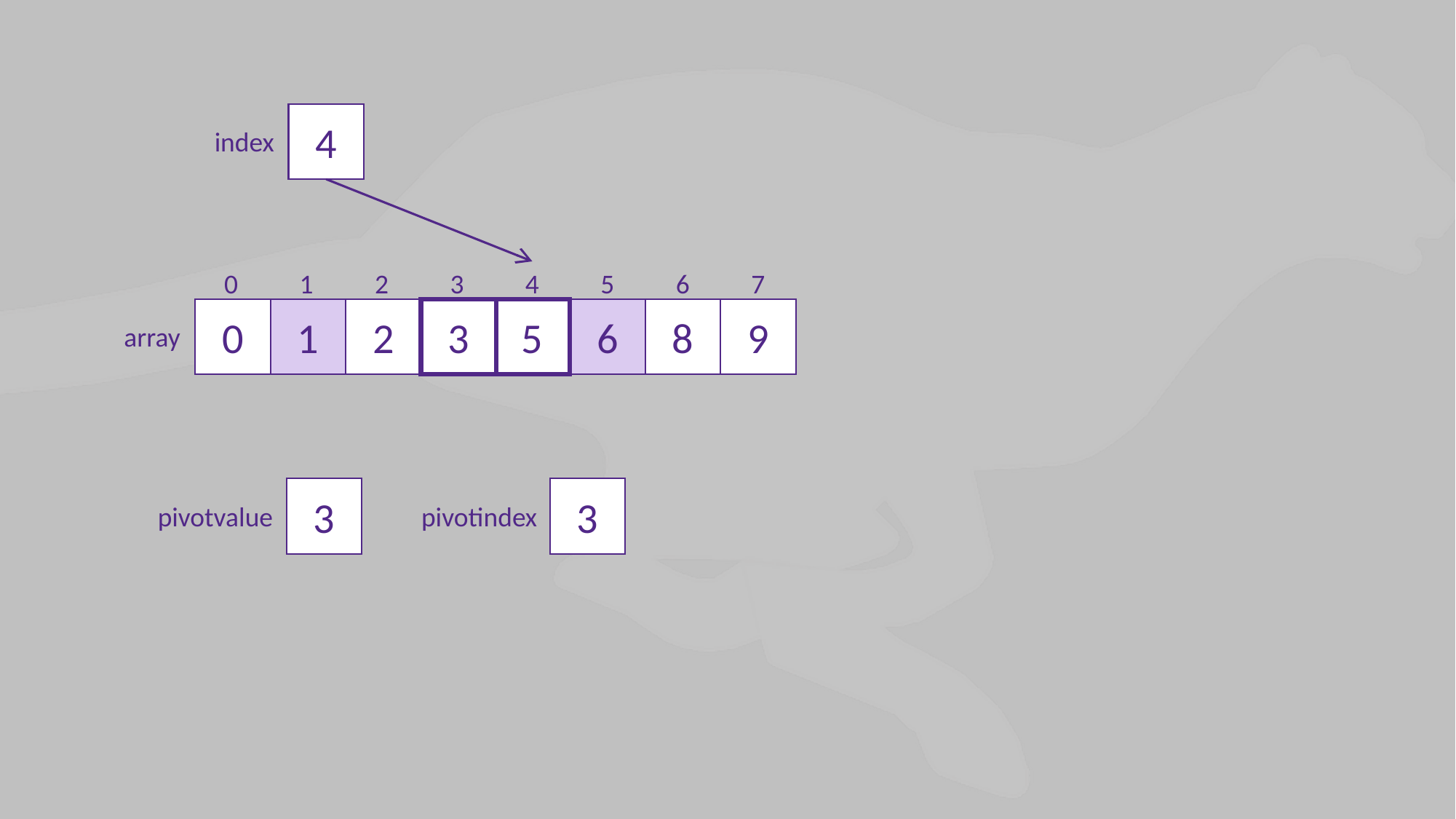

4
index
0
1
2
3
4
5
6
7
0
1
2
3
5
6
8
9
array
3
3
pivotvalue
pivotindex